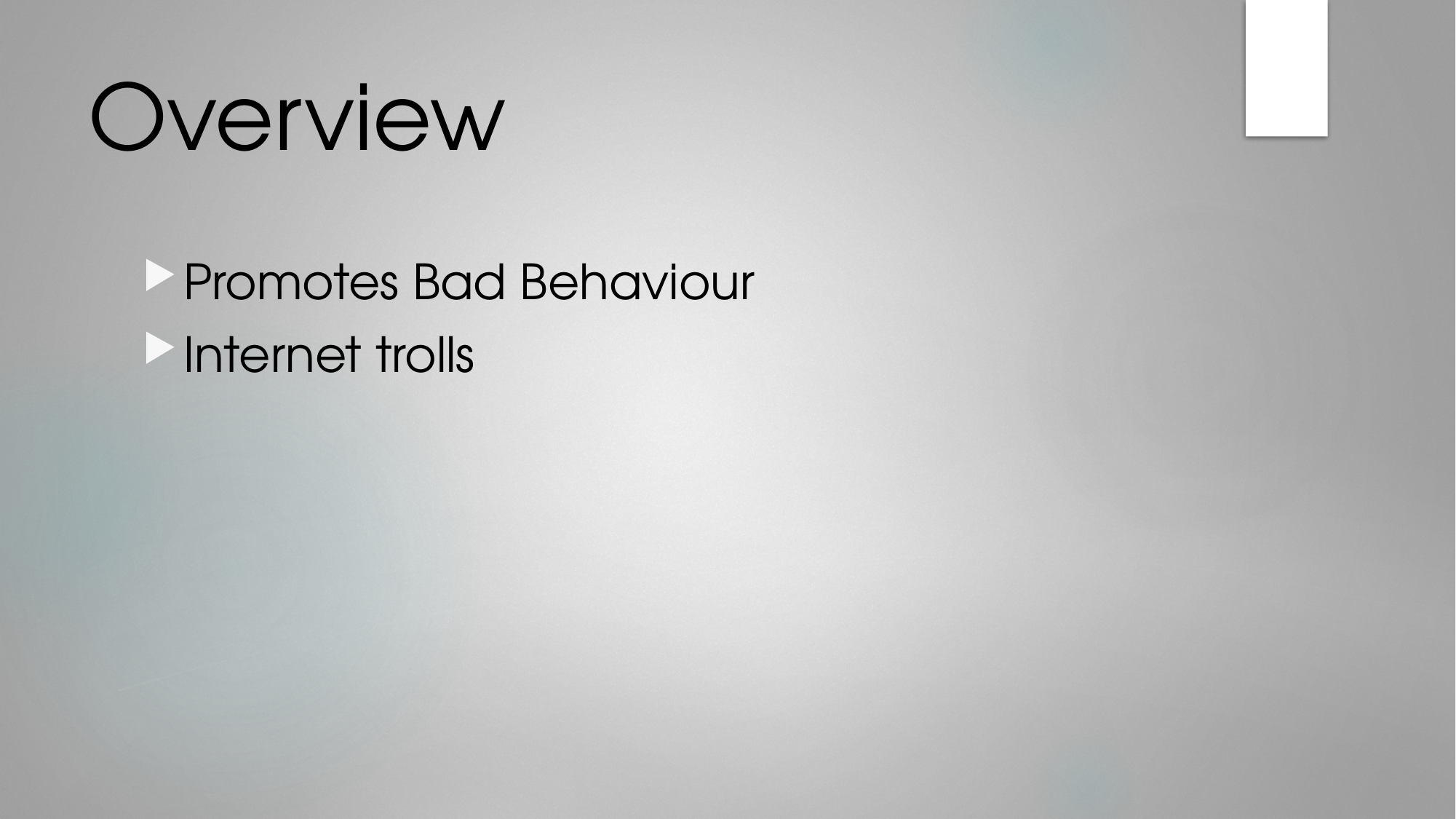

# Overview
Promotes Bad Behaviour
Internet trolls